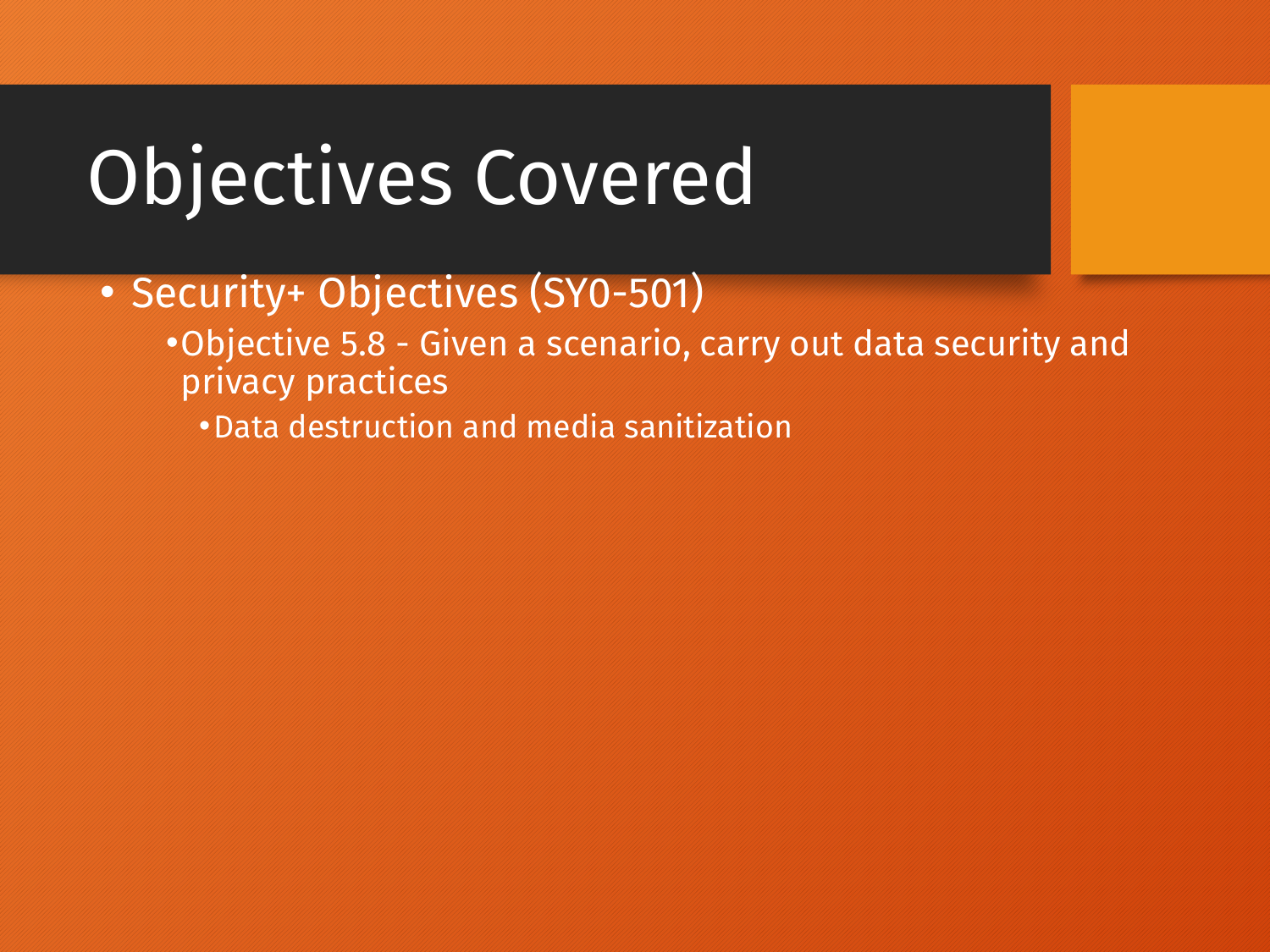

# Objectives Covered
Security+ Objectives (SY0-501)
Objective 5.8 - Given a scenario, carry out data security and privacy practices
Data destruction and media sanitization